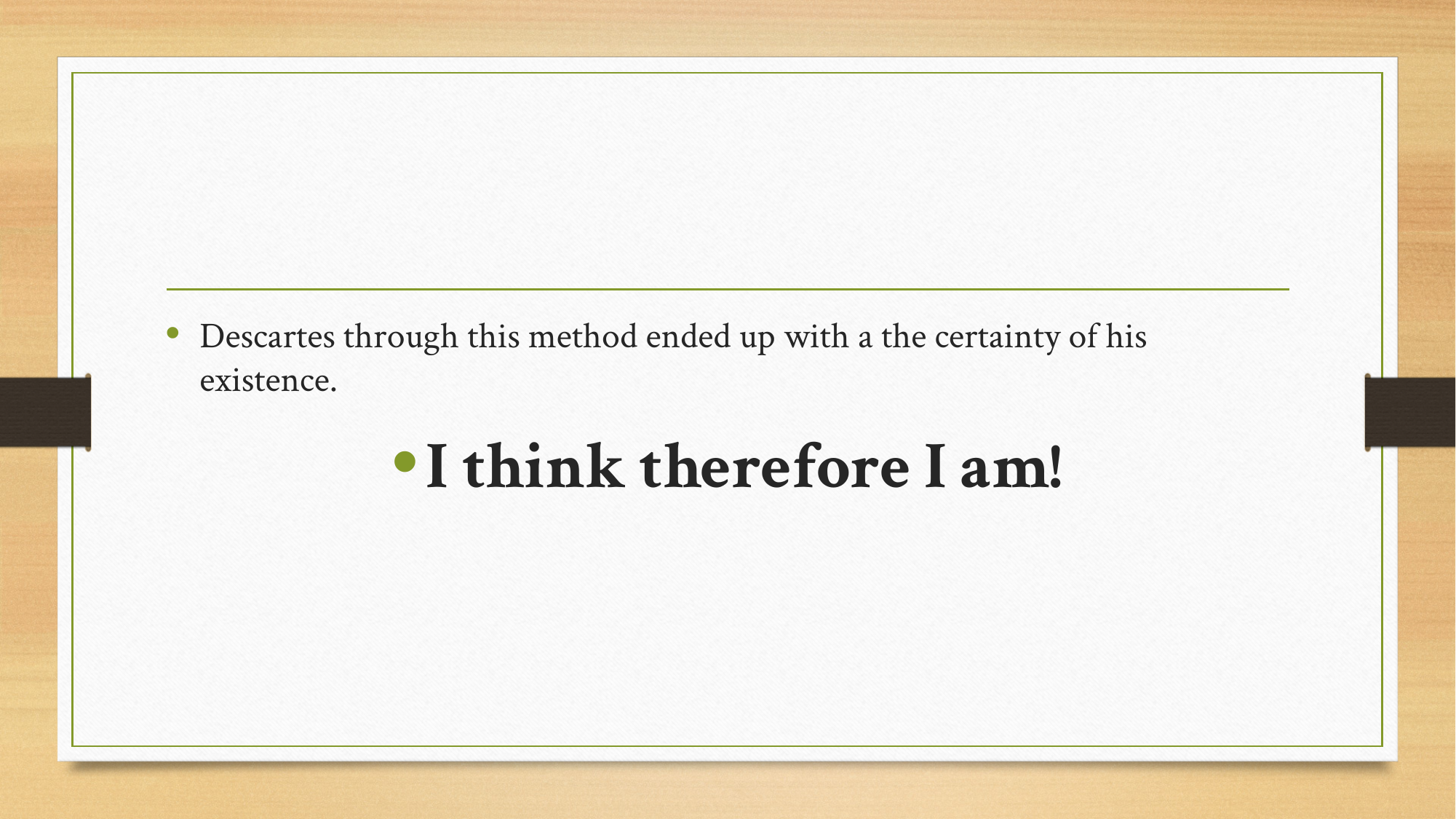

#
Descartes through this method ended up with a the certainty of his existence.
I think therefore I am!